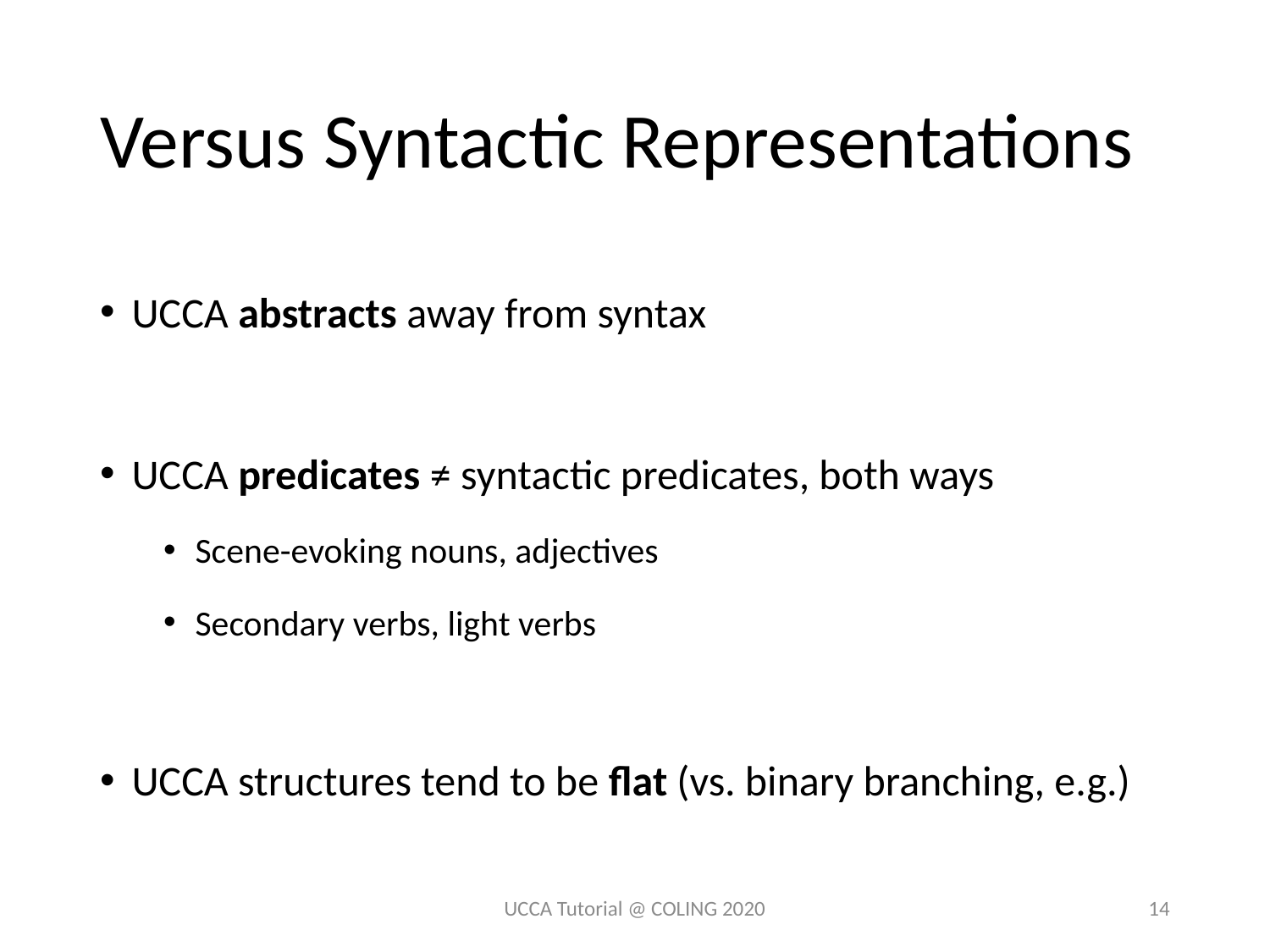

# Versus Syntactic Representations
UCCA abstracts away from syntax

UCCA predicates ≠ syntactic predicates, both ways
Scene-evoking nouns, adjectives
Secondary verbs, light verbs

UCCA structures tend to be flat (vs. binary branching, e.g.)
UCCA Tutorial @ COLING 2020
14